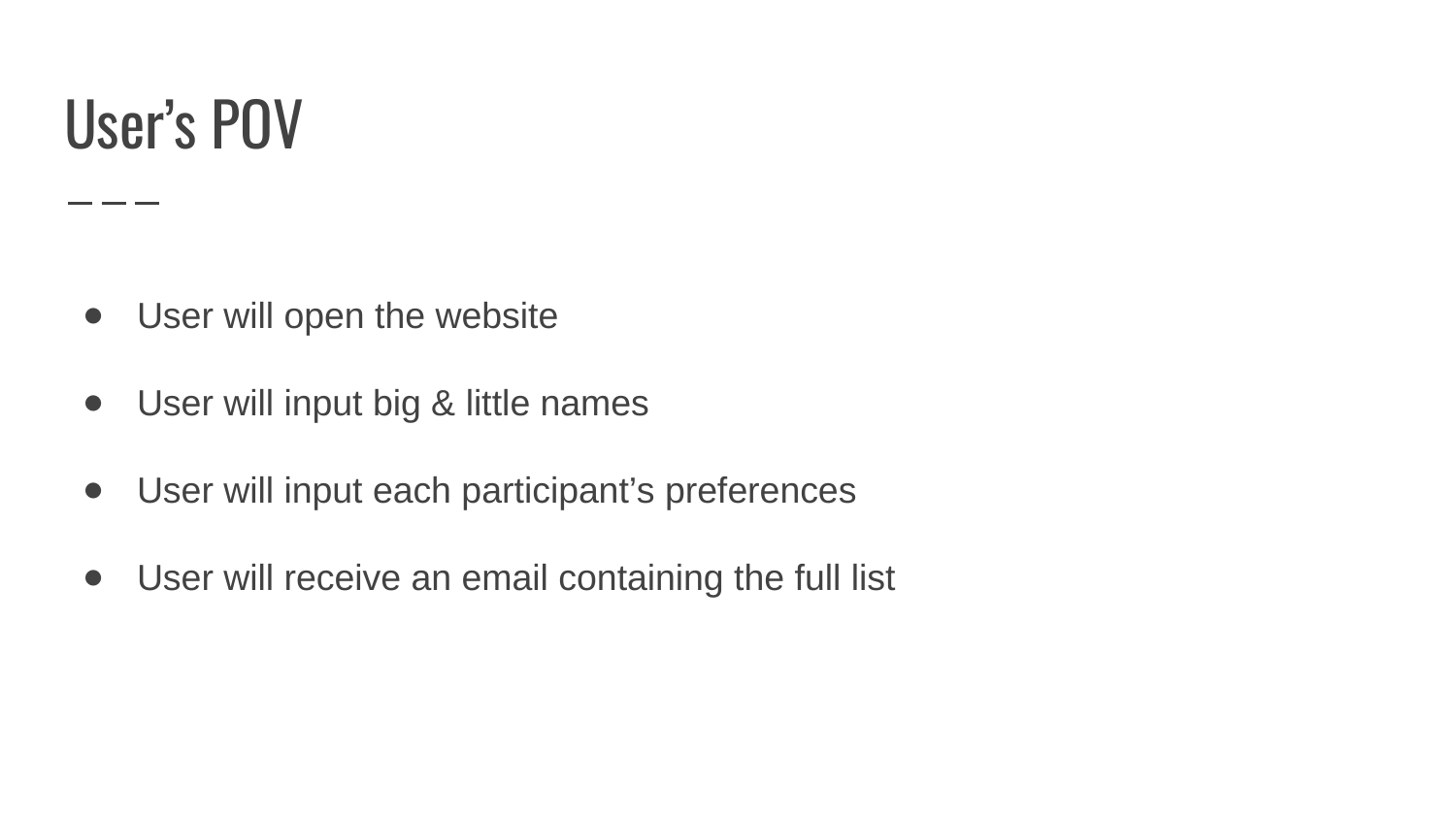

# User’s POV
User will open the website
User will input big & little names
User will input each participant’s preferences
User will receive an email containing the full list